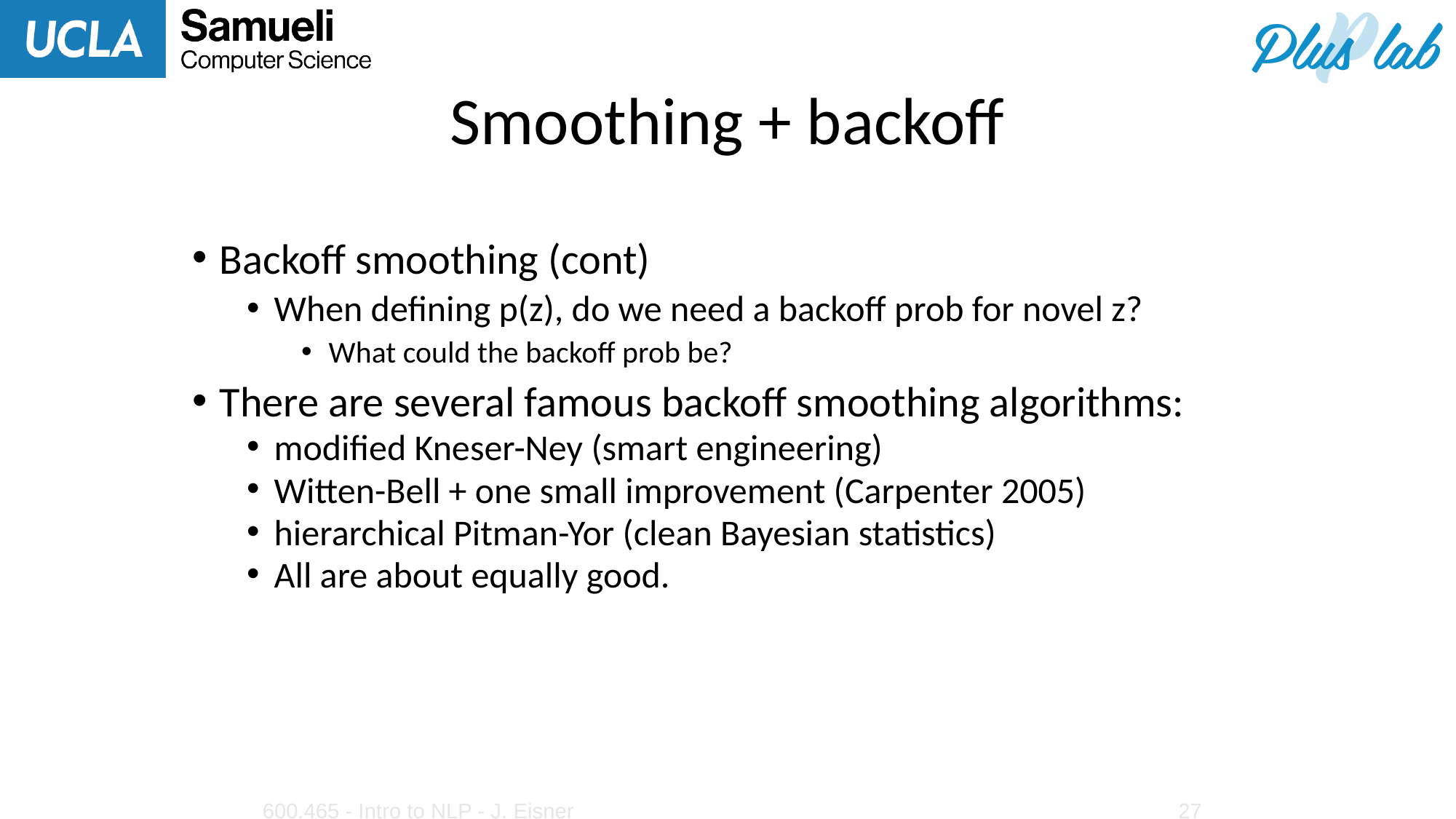

Smoothing + backoff
Backoff smoothing (cont)
When defining p(z), do we need a backoff prob for novel z?
What could the backoff prob be?
There are several famous backoff smoothing algorithms:
modified Kneser-Ney (smart engineering)
Witten-Bell + one small improvement (Carpenter 2005)
hierarchical Pitman-Yor (clean Bayesian statistics)
All are about equally good.
600.465 - Intro to NLP - J. Eisner
27